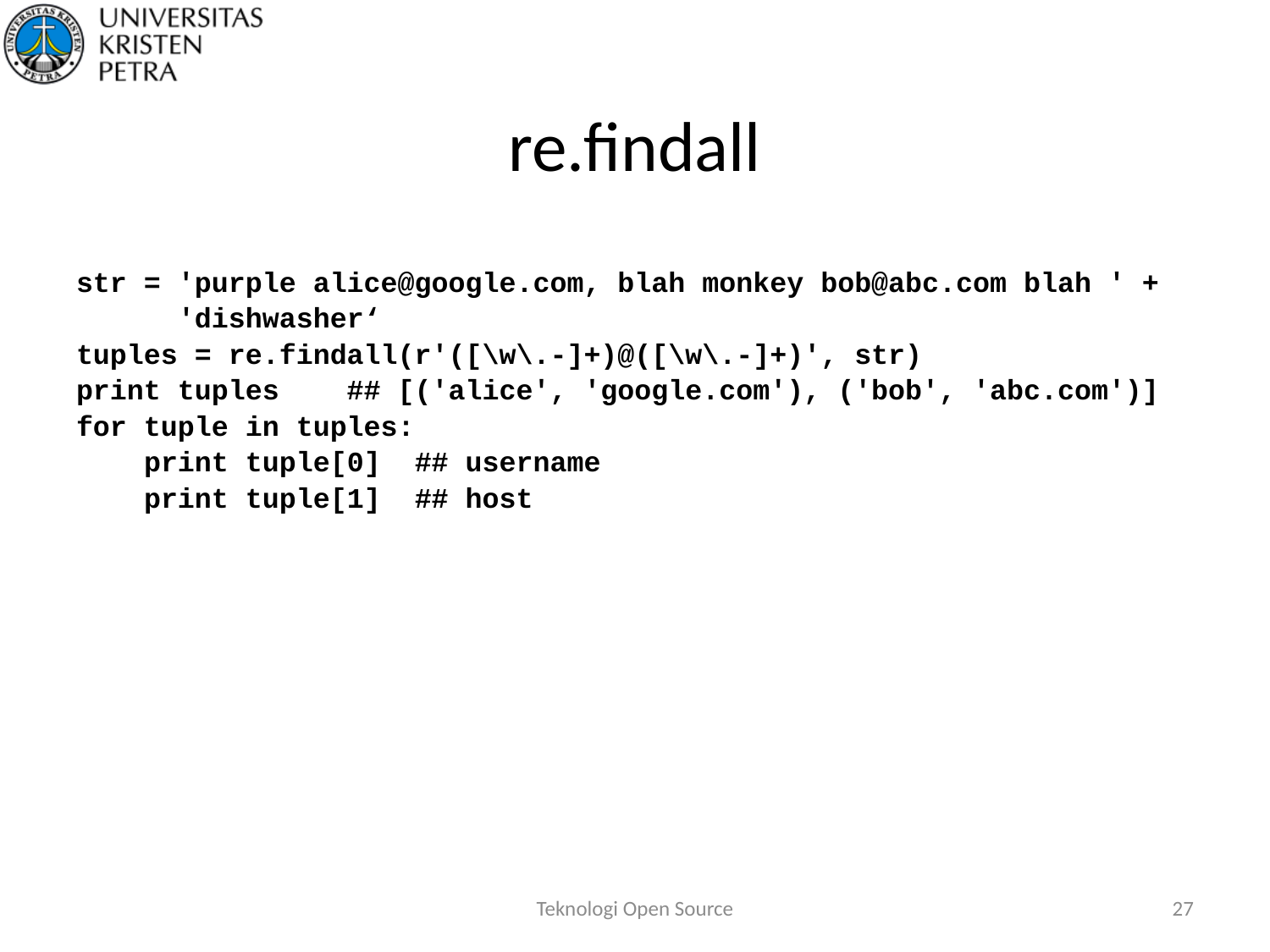

# re.findall

str = 'purple alice@google.com, blah monkey bob@abc.com blah ' +
      'dishwasher‘
tuples = re.findall(r'([\w\.-]+)@([\w\.-]+)', str)
print tuples    ## [('alice', 'google.com'), ('bob', 'abc.com')]
for tuple in tuples:
    print tuple[0]  ## username
    print tuple[1]  ## host

Teknologi Open Source
27